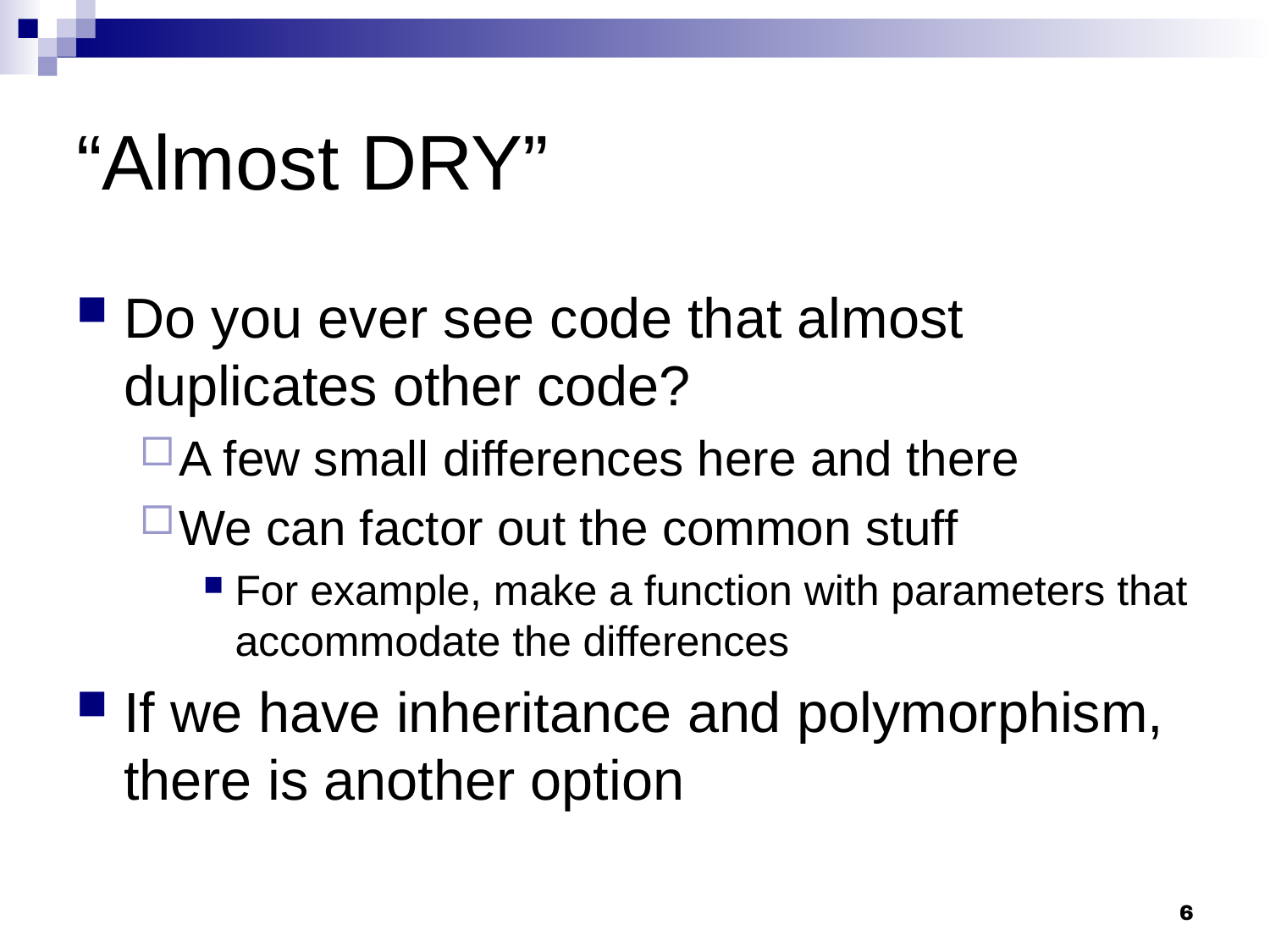

# “Almost DRY”
Do you ever see code that almost duplicates other code?
A few small differences here and there
We can factor out the common stuff
For example, make a function with parameters that accommodate the differences
If we have inheritance and polymorphism, there is another option
6